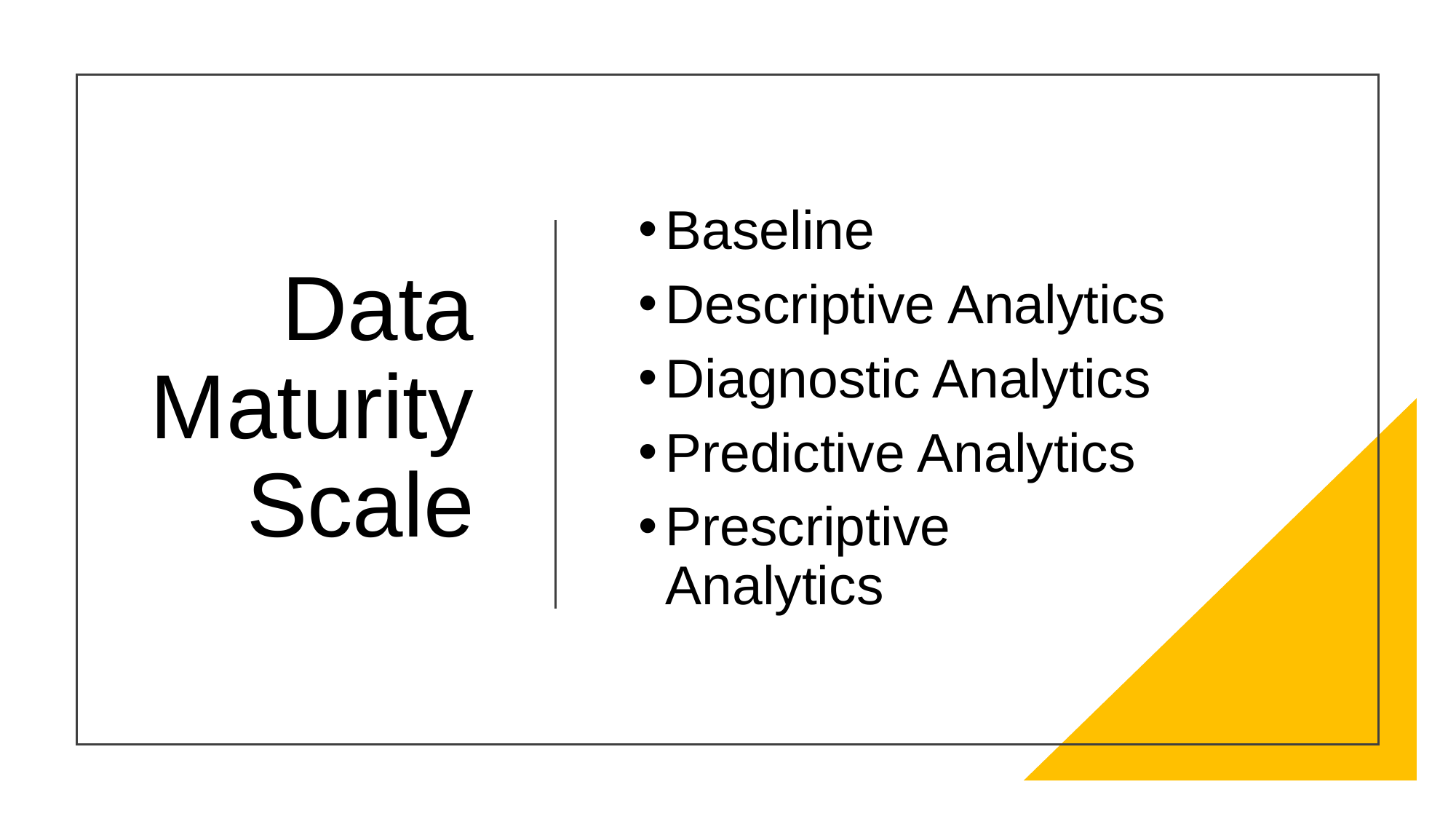

# Data Maturity Scale
Baseline
Descriptive Analytics
Diagnostic Analytics
Predictive Analytics
Prescriptive Analytics